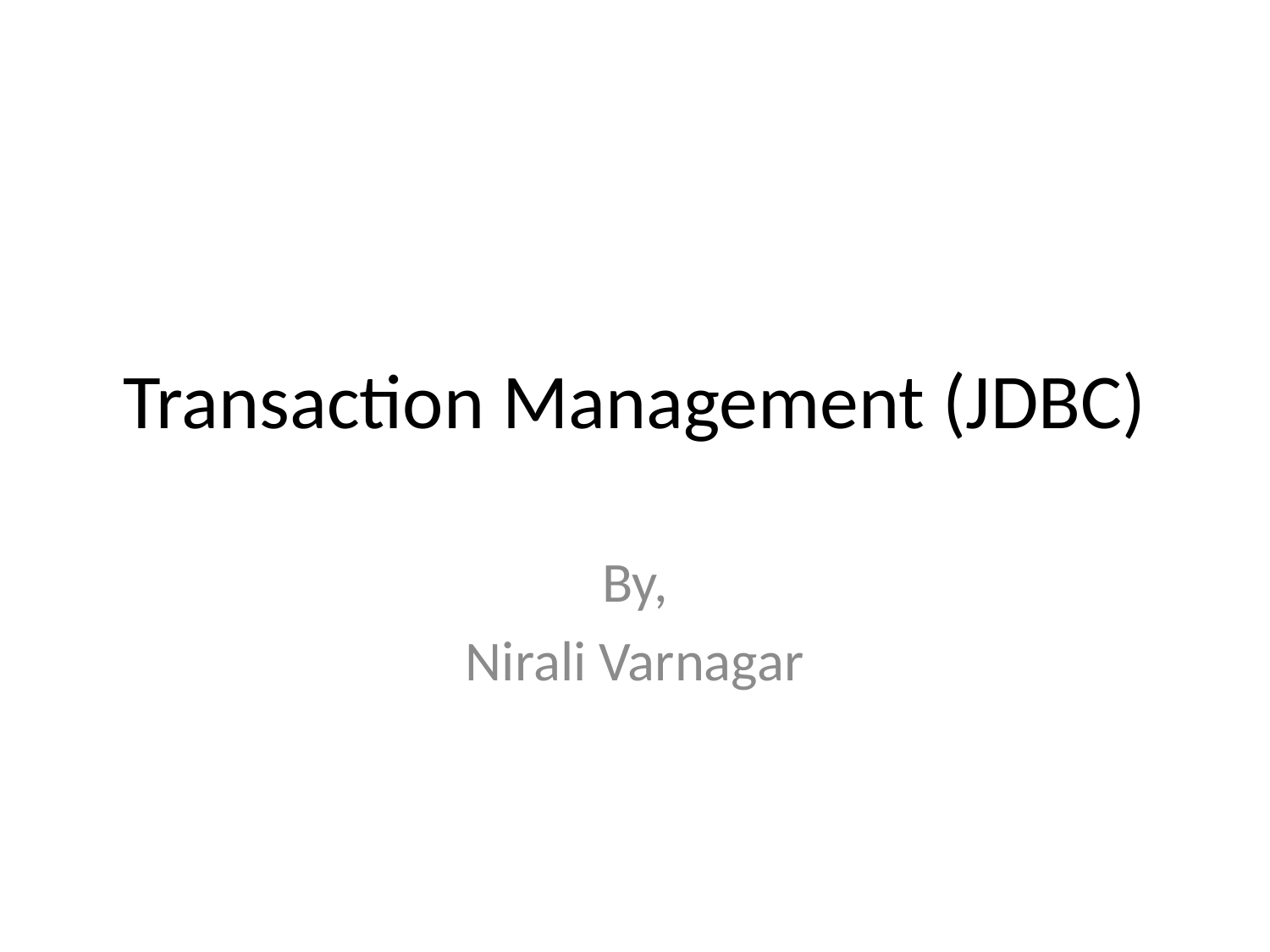

# Transaction Management (JDBC)
By,
Nirali Varnagar